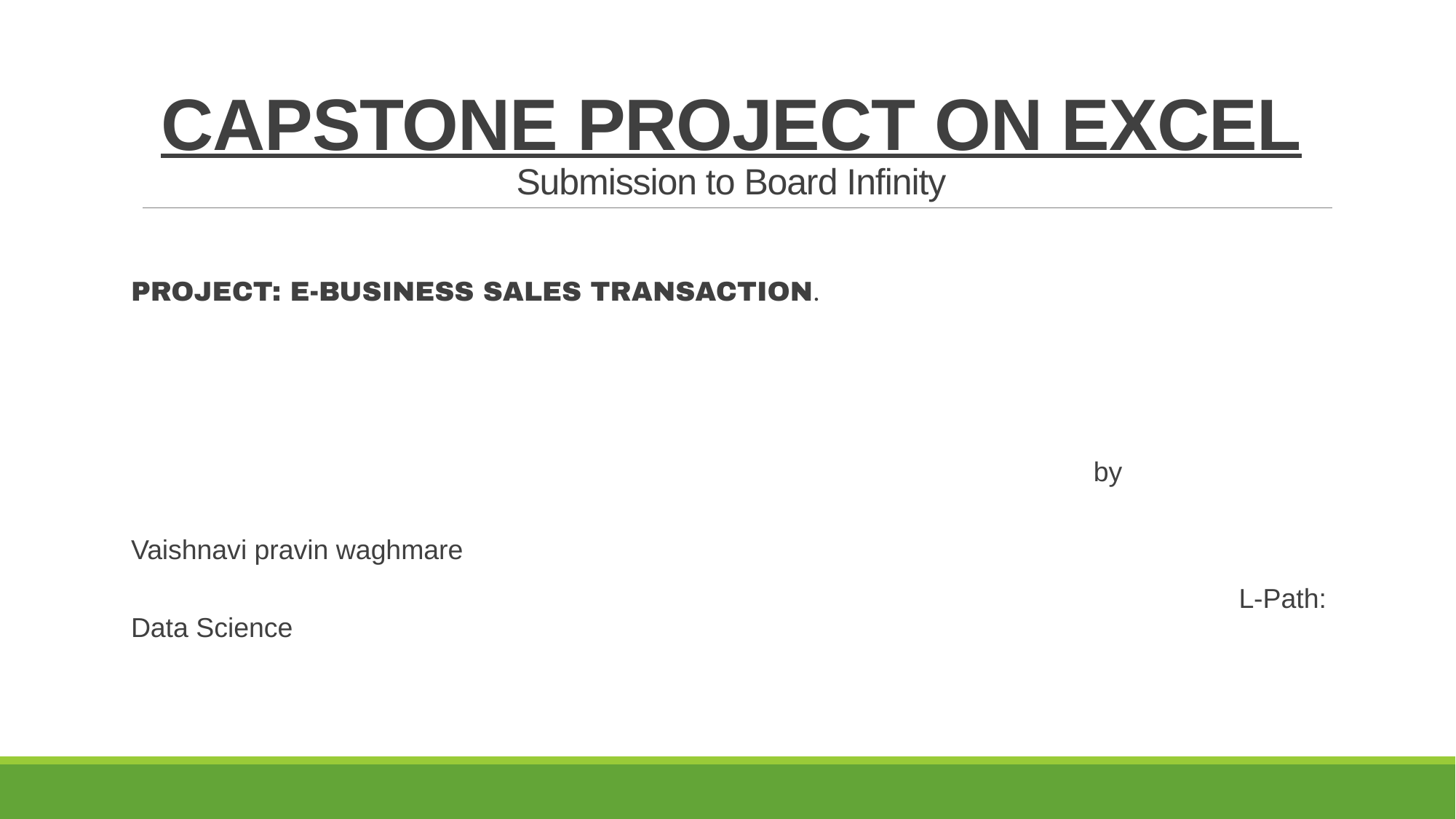

# CAPSTONE PROJECT ON EXCEL Submission to Board Infinity

PROJECT: E-BUSINESS SALES TRANSACTION.

                                                                                                                              by
                                                                                                                                                Vaishnavi pravin waghmare
                                                                                                                                                 L-Path: Data Science